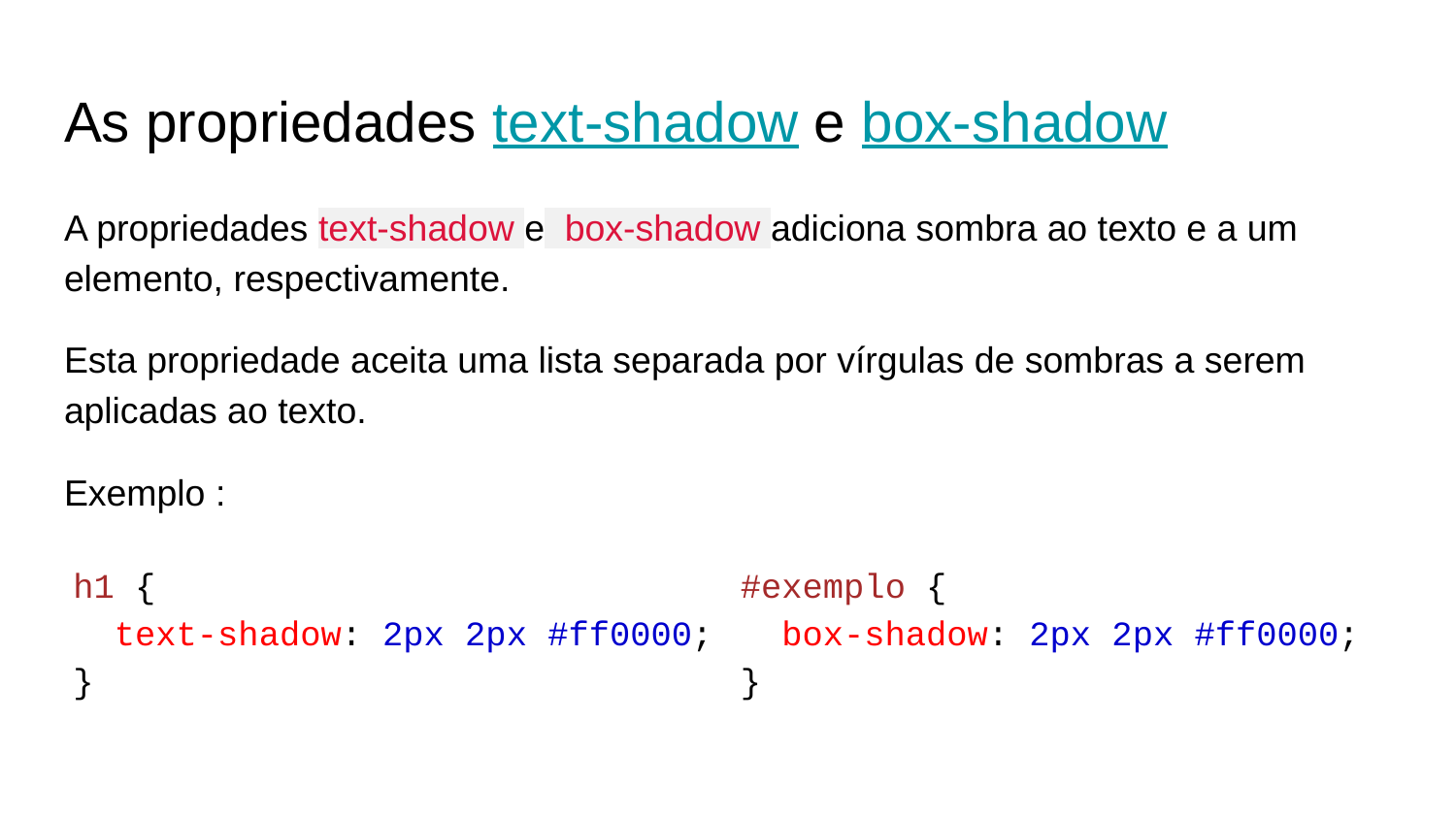

# As propriedades text-shadow e box-shadow
A propriedades text-shadow e  box-shadow adiciona sombra ao texto e a um elemento, respectivamente.
Esta propriedade aceita uma lista separada por vírgulas de sombras a serem aplicadas ao texto.
Exemplo :

h1 {
  text-shadow: 2px 2px #ff0000;
}

#exemplo {
  box-shadow: 2px 2px #ff0000;
}